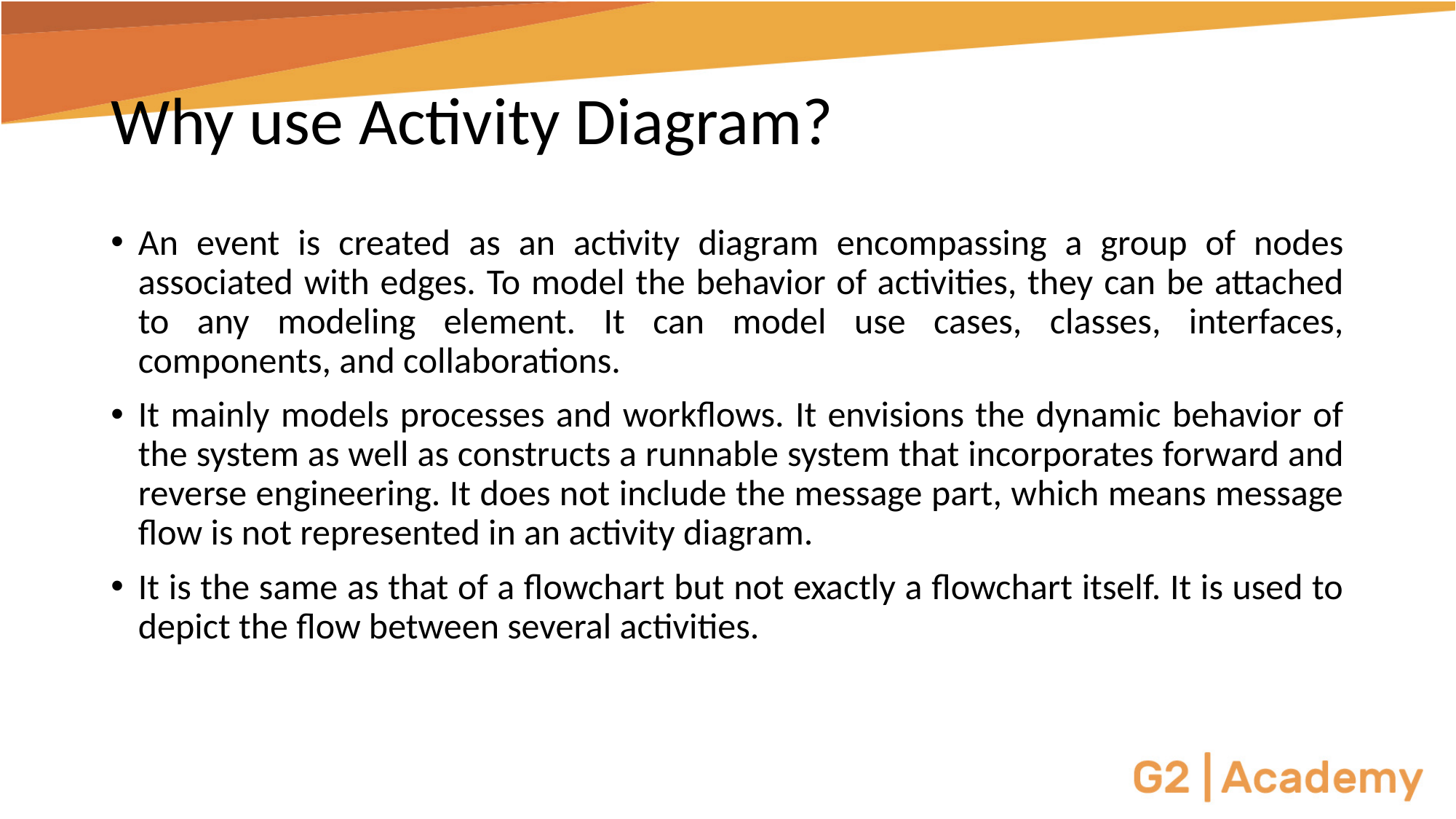

# Why use Activity Diagram?
An event is created as an activity diagram encompassing a group of nodes associated with edges. To model the behavior of activities, they can be attached to any modeling element. It can model use cases, classes, interfaces, components, and collaborations.
It mainly models processes and workflows. It envisions the dynamic behavior of the system as well as constructs a runnable system that incorporates forward and reverse engineering. It does not include the message part, which means message flow is not represented in an activity diagram.
It is the same as that of a flowchart but not exactly a flowchart itself. It is used to depict the flow between several activities.